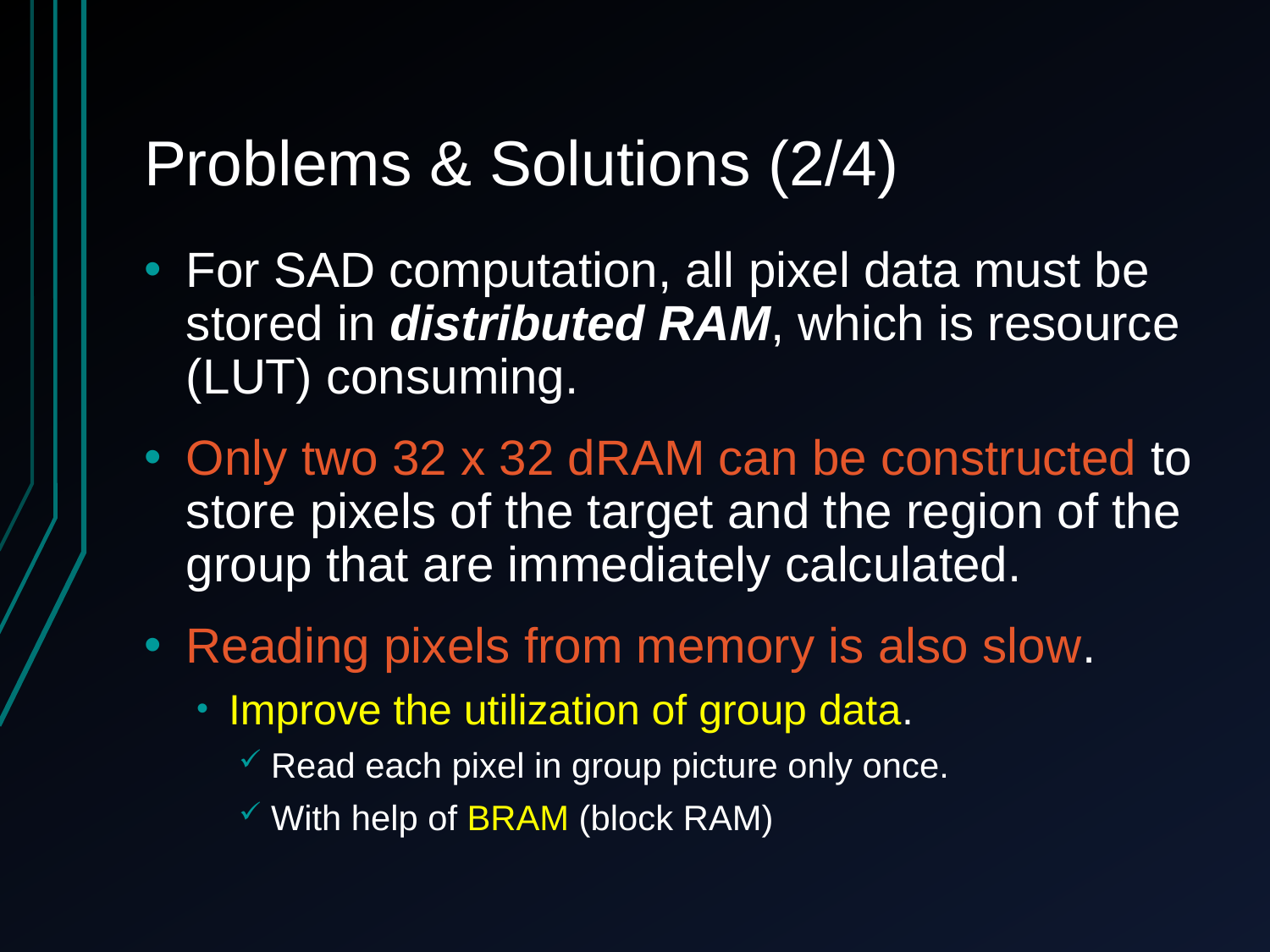

# Problems & Solutions (2/4)
For SAD computation, all pixel data must be stored in distributed RAM, which is resource (LUT) consuming.
Only two 32 x 32 dRAM can be constructed to store pixels of the target and the region of the group that are immediately calculated.
Reading pixels from memory is also slow.
Improve the utilization of group data.
Read each pixel in group picture only once.
With help of BRAM (block RAM)